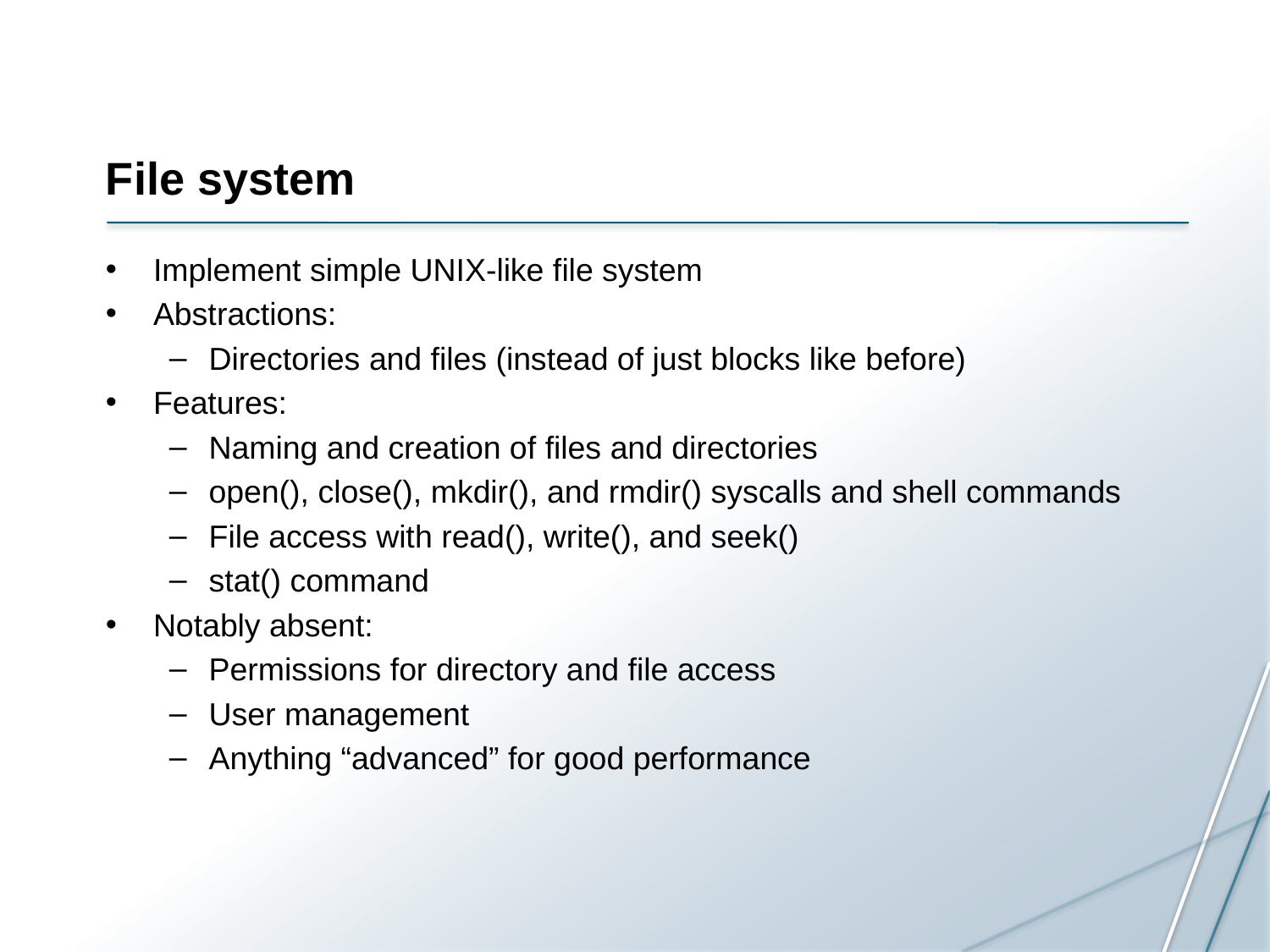

# File system
Implement simple UNIX-like file system
Abstractions:
Directories and files (instead of just blocks like before)
Features:
Naming and creation of files and directories
open(), close(), mkdir(), and rmdir() syscalls and shell commands
File access with read(), write(), and seek()
stat() command
Notably absent:
Permissions for directory and file access
User management
Anything “advanced” for good performance